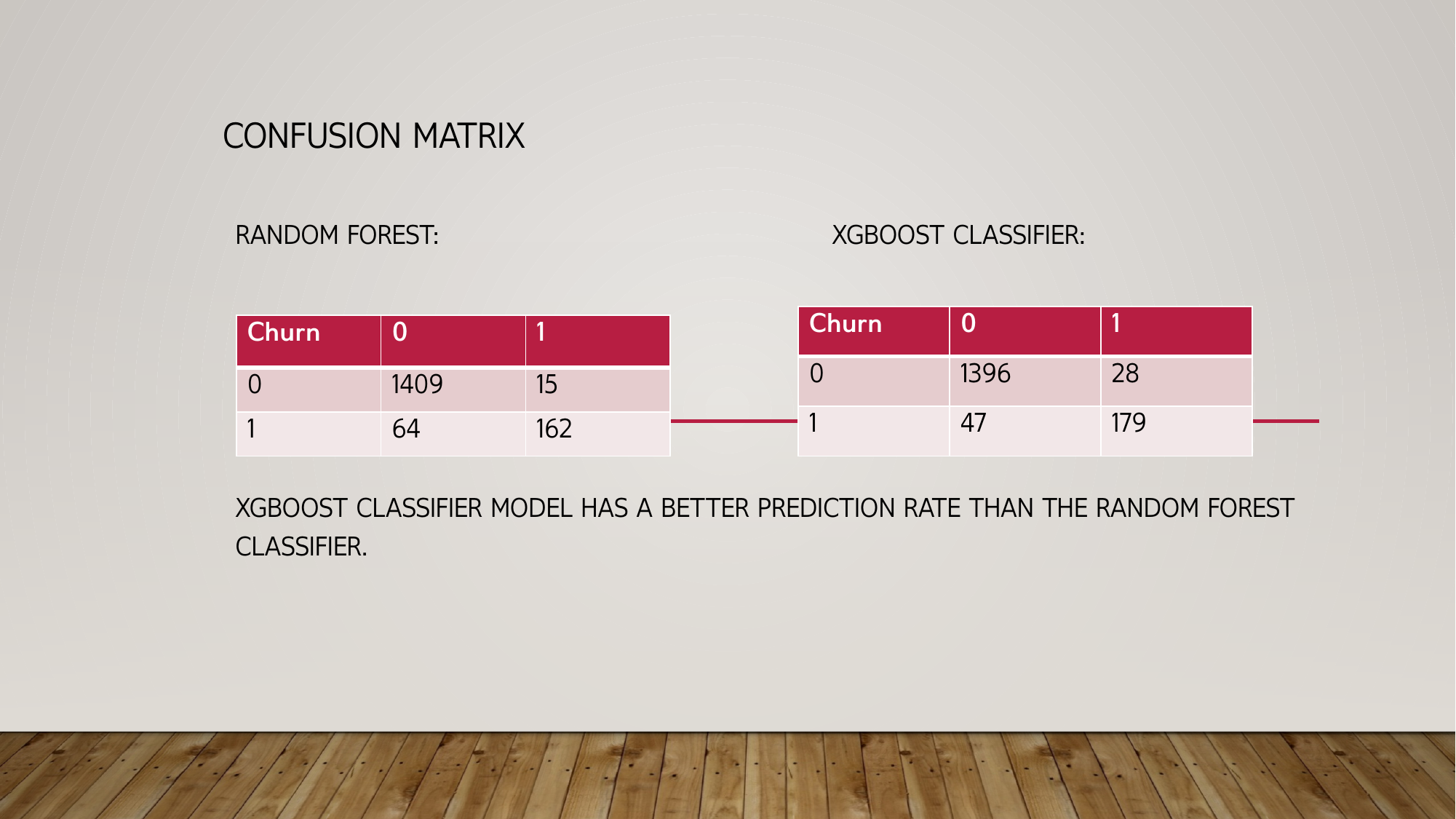

# Confusion matrix
Random forest:                                                Xgboost classifier:

xgboost CLASSIFIER MODEL has a better prediction rate than the RANDOM FOREST classifier.

| Churn | 0 | 1 |
| --- | --- | --- |
| 0 | 1396 | 28 |
| 1 | 47 | 179 |
| Churn | 0 | 1 |
| --- | --- | --- |
| 0 | 1409 | 15 |
| 1 | 64 | 162 |